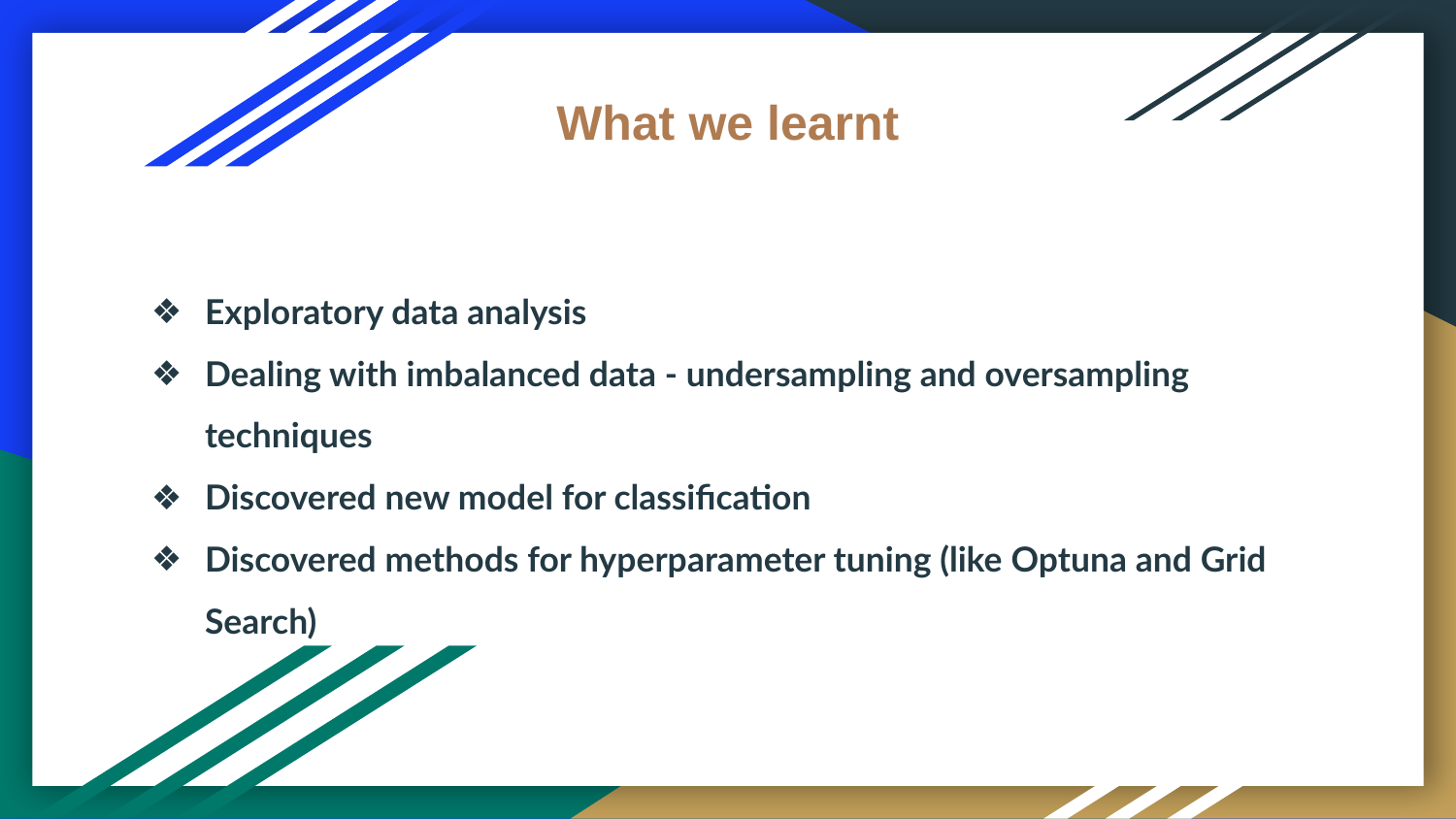

What we learnt

Exploratory data analysis
Dealing with imbalanced data - undersampling and oversampling techniques
Discovered new model for classification
Discovered methods for hyperparameter tuning (like Optuna and Grid Search)